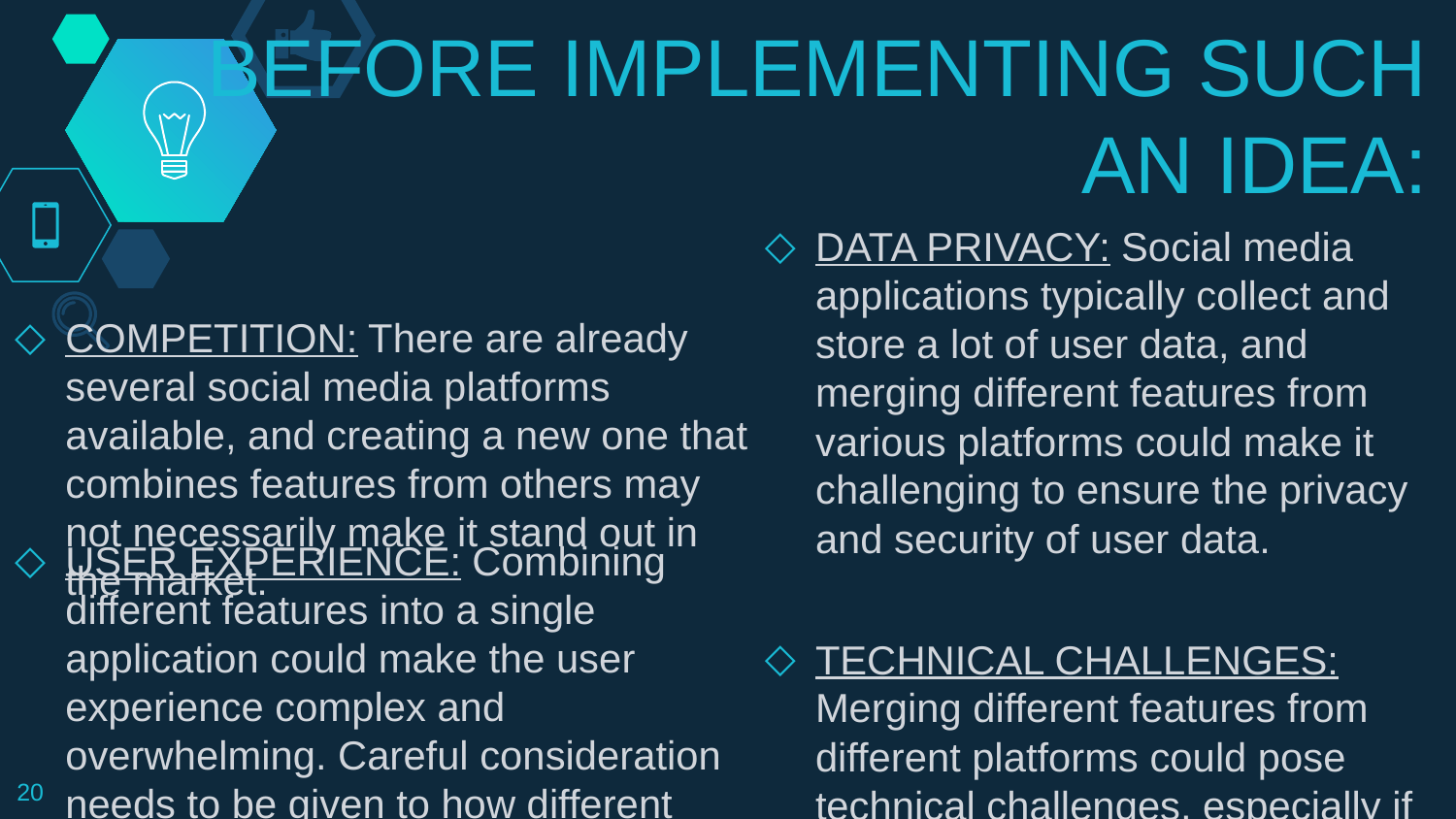

# SEVERAL CHALLENGES TO CONSIDER BEFORE IMPLEMENTING SUCH AN IDEA:
DATA PRIVACY: Social media applications typically collect and store a lot of user data, and merging different features from various platforms could make it challenging to ensure the privacy and security of user data.

TECHNICAL CHALLENGES: Merging different features from different platforms could pose technical challenges, especially if the platforms use different technologies and frameworks.

COMPETITION: There are already several social media platforms available, and creating a new one that combines features from others may not necessarily make it stand out in the market.

USER EXPERIENCE: Combining different features into a single application could make the user experience complex and overwhelming. Careful consideration needs to be given to how different features can be seamlessly integrated into the application.

20